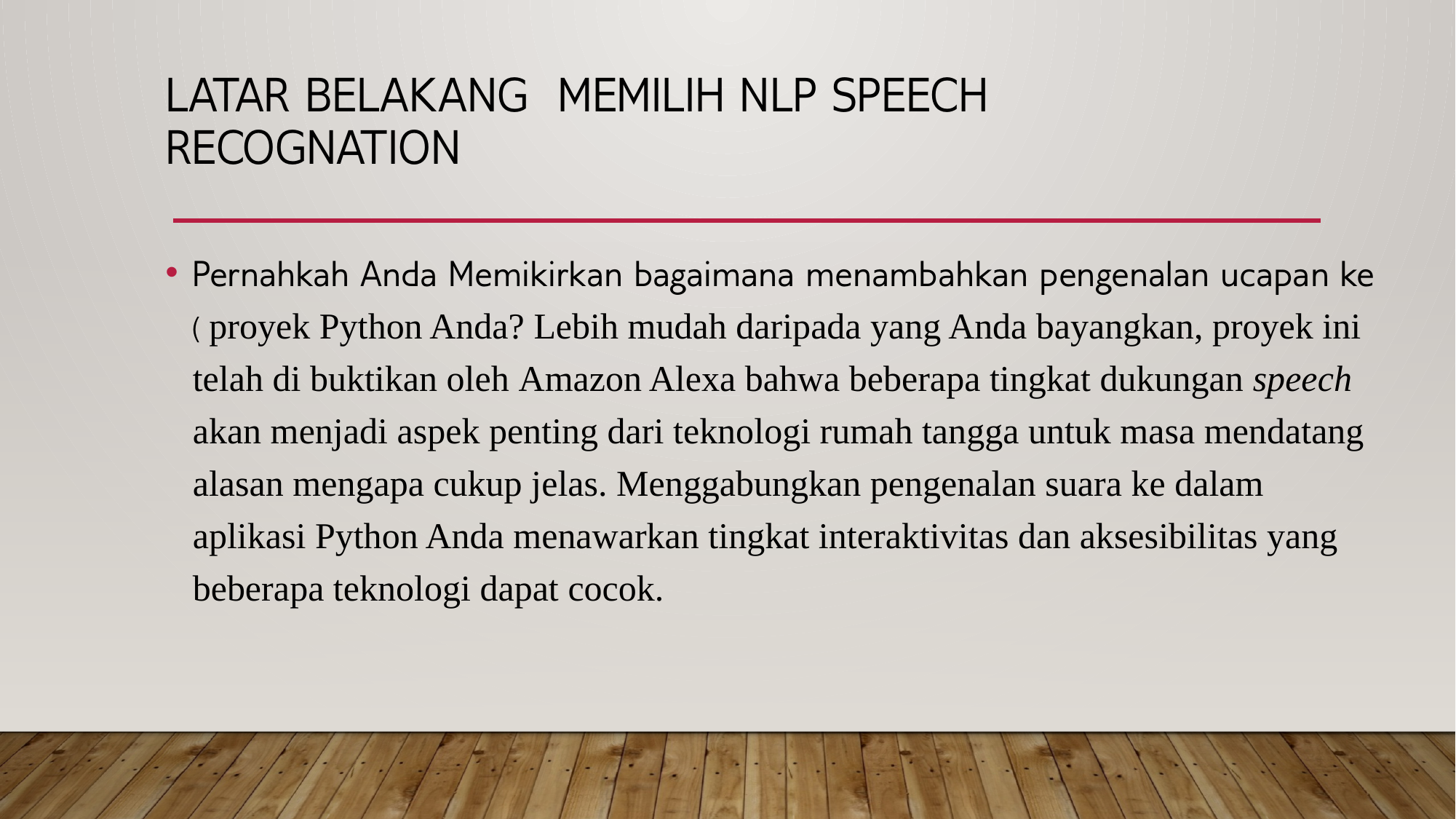

# Latar belakang  memilih Nlp speech recognation
Pernahkah Anda Memikirkan bagaimana menambahkan pengenalan ucapan ke ( proyek Python Anda? Lebih mudah daripada yang Anda bayangkan, proyek ini telah di buktikan oleh Amazon Alexa bahwa beberapa tingkat dukungan speech akan menjadi aspek penting dari teknologi rumah tangga untuk masa mendatang alasan mengapa cukup jelas. Menggabungkan pengenalan suara ke dalam aplikasi Python Anda menawarkan tingkat interaktivitas dan aksesibilitas yang beberapa teknologi dapat cocok.